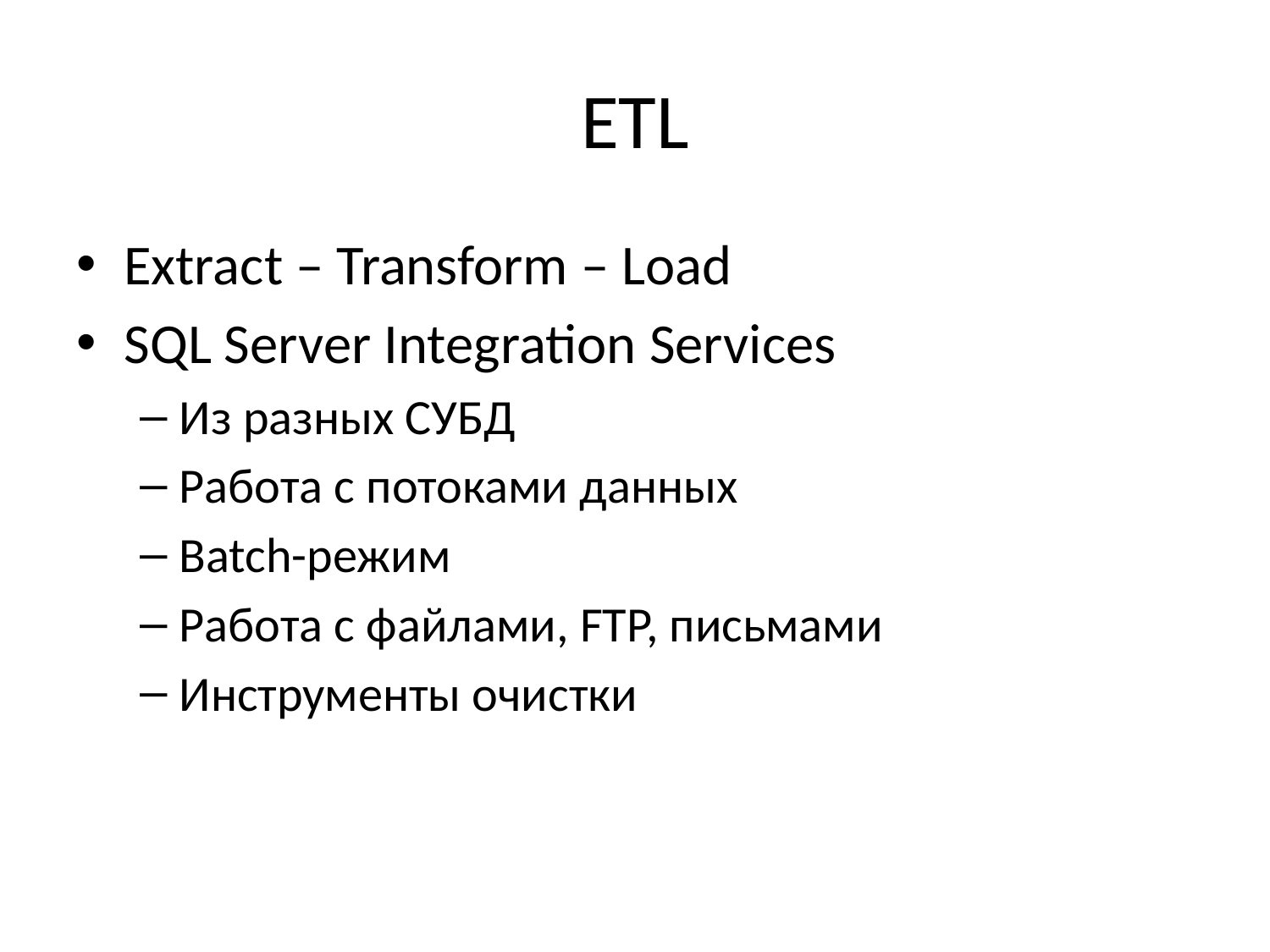

# ETL
Extract – Transform – Load
SQL Server Integration Services
Из разных СУБД
Работа с потоками данных
Batch-режим
Работа с файлами, FTP, письмами
Инструменты очистки